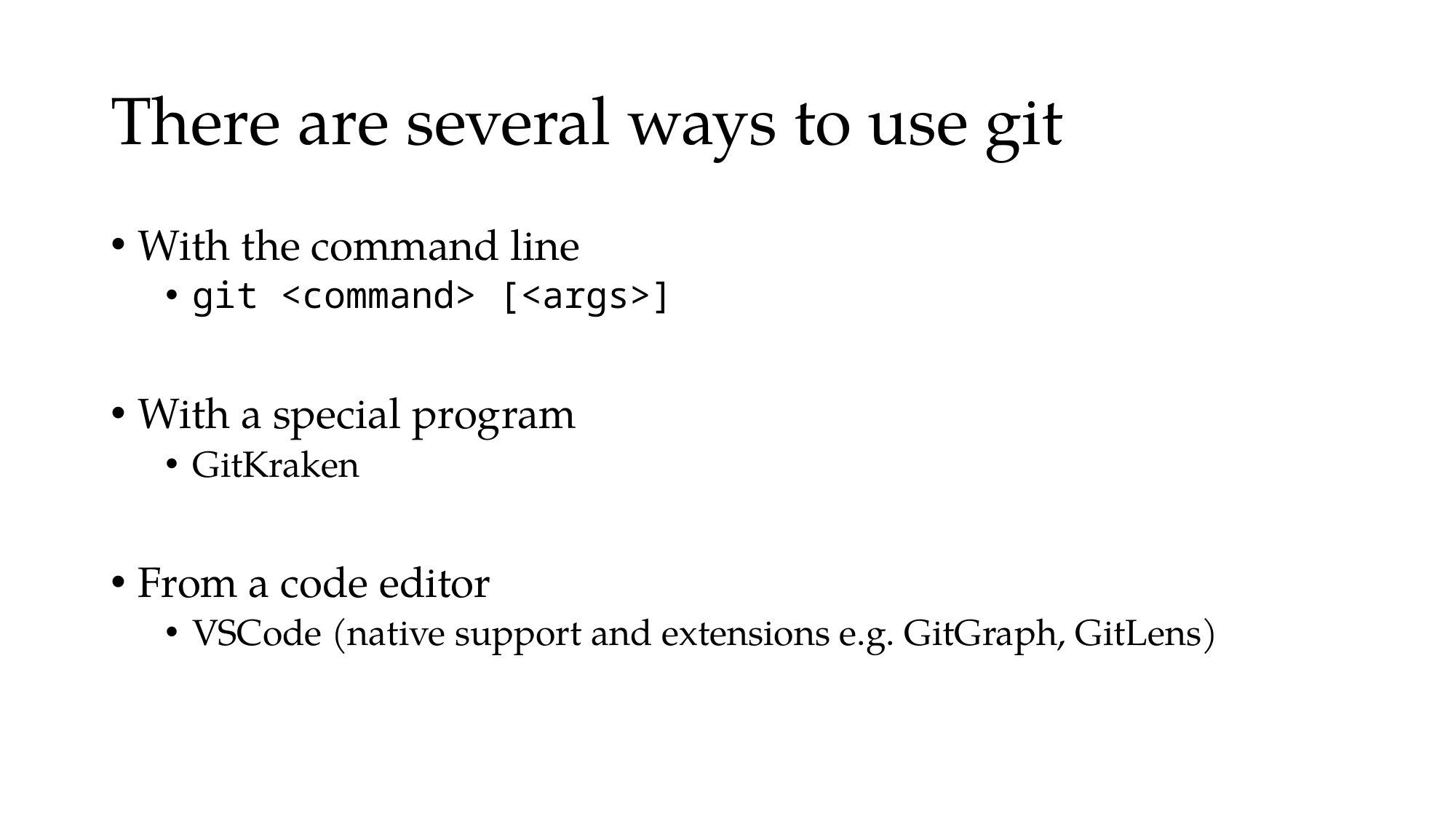

# There are several ways to use git
With the command line
git <command> [<args>]

With a special program
GitKraken

From a code editor
VSCode (native support and extensions e.g. GitGraph, GitLens)